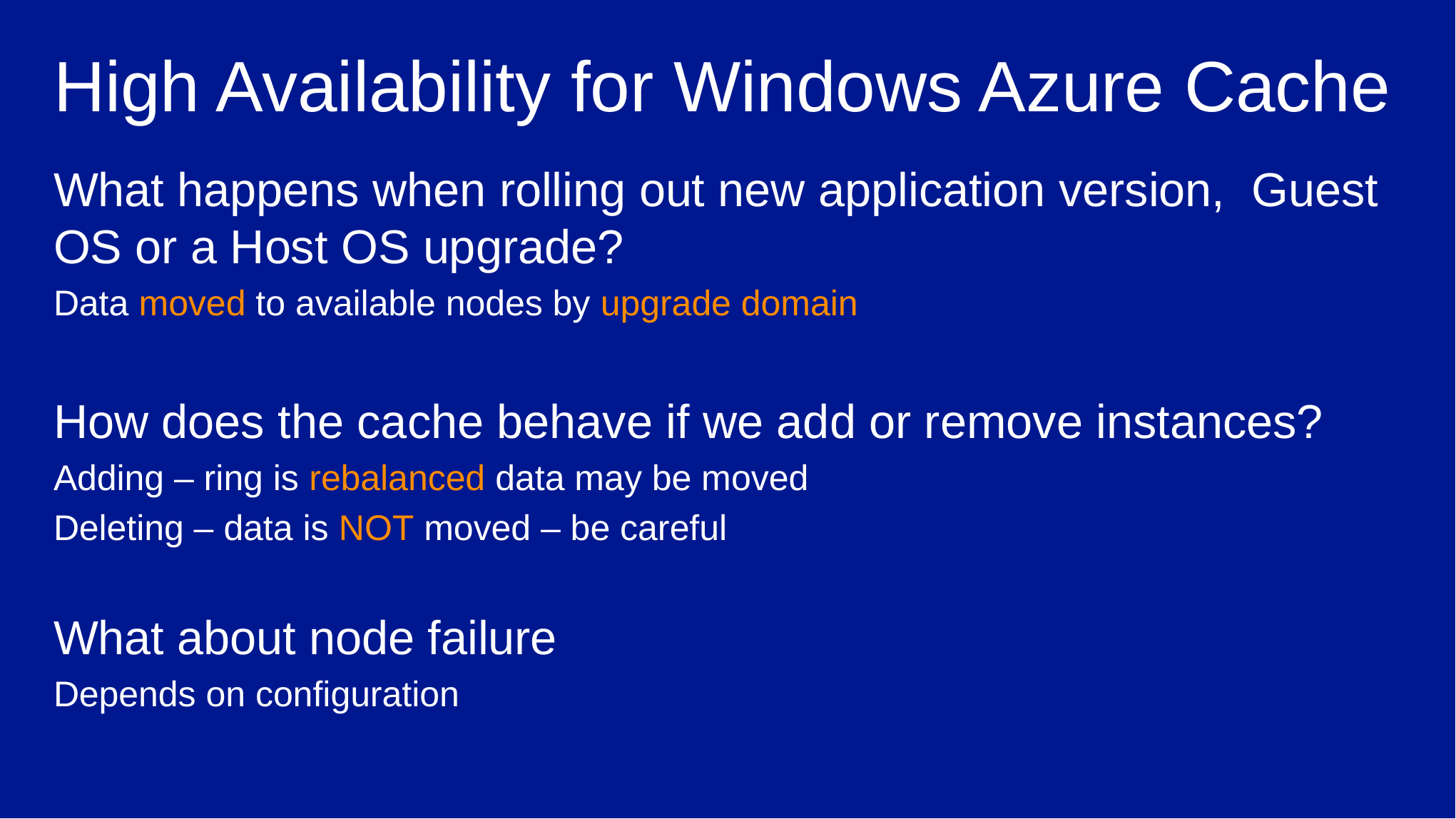

# High Availability for Windows Azure Cache
What happens when rolling out new application version,  Guest OS or a Host OS upgrade?
Data moved to available nodes by upgrade domain

How does the cache behave if we add or remove instances?
Adding – ring is rebalanced data may be moved
Deleting – data is NOT moved – be careful

What about node failure
Depends on configuration